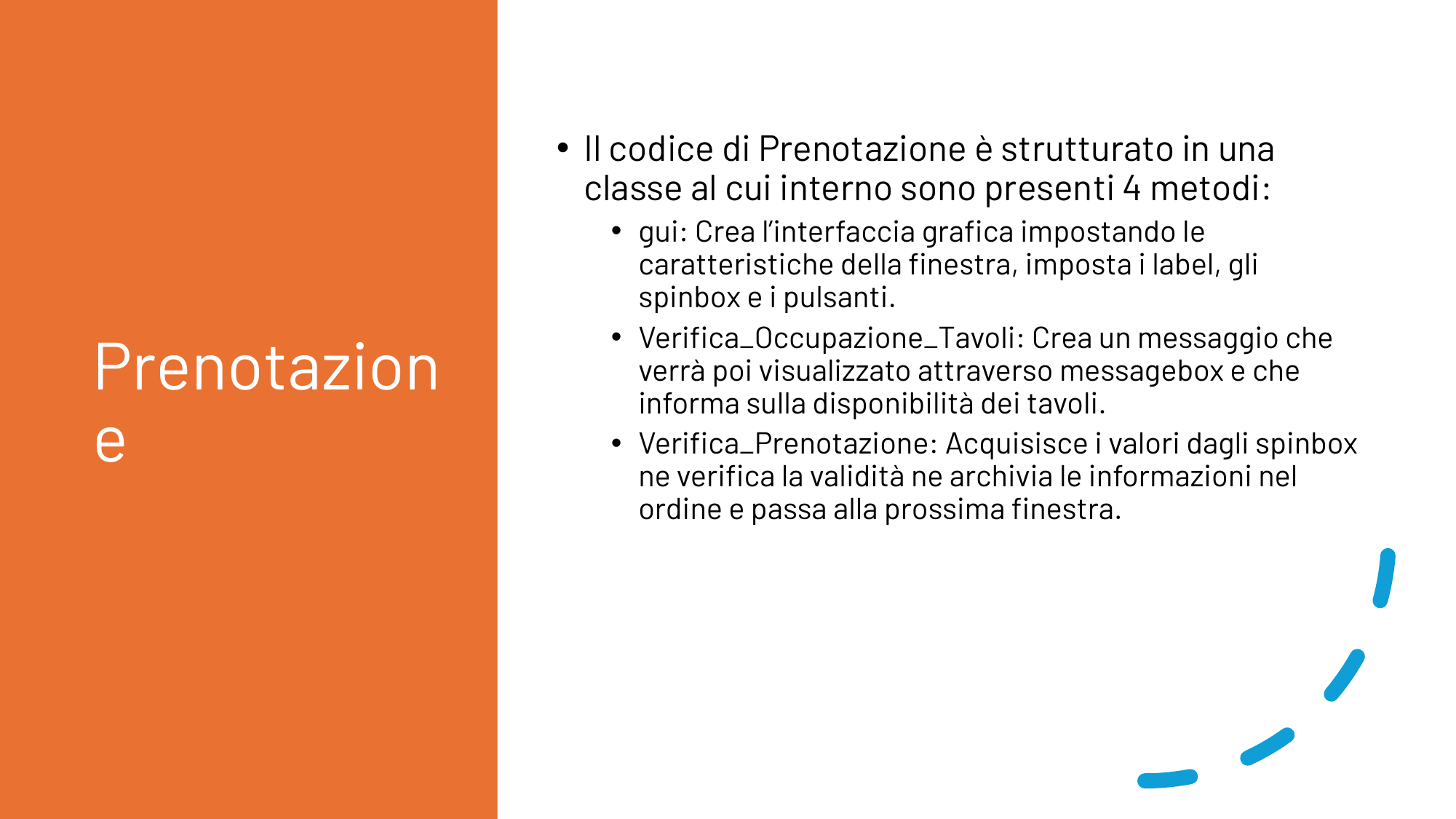

# Prenotazione
Il codice di Prenotazione è strutturato in una classe al cui interno sono presenti 4 metodi:
gui: Crea l’interfaccia grafica impostando le caratteristiche della finestra, imposta i label, gli spinbox e i pulsanti.
Verifica_Occupazione_Tavoli: Crea un messaggio che verrà poi visualizzato attraverso messagebox e che informa sulla disponibilità dei tavoli.
Verifica_Prenotazione: Acquisisce i valori dagli spinbox ne verifica la validità ne archivia le informazioni nel ordine e passa alla prossima finestra.